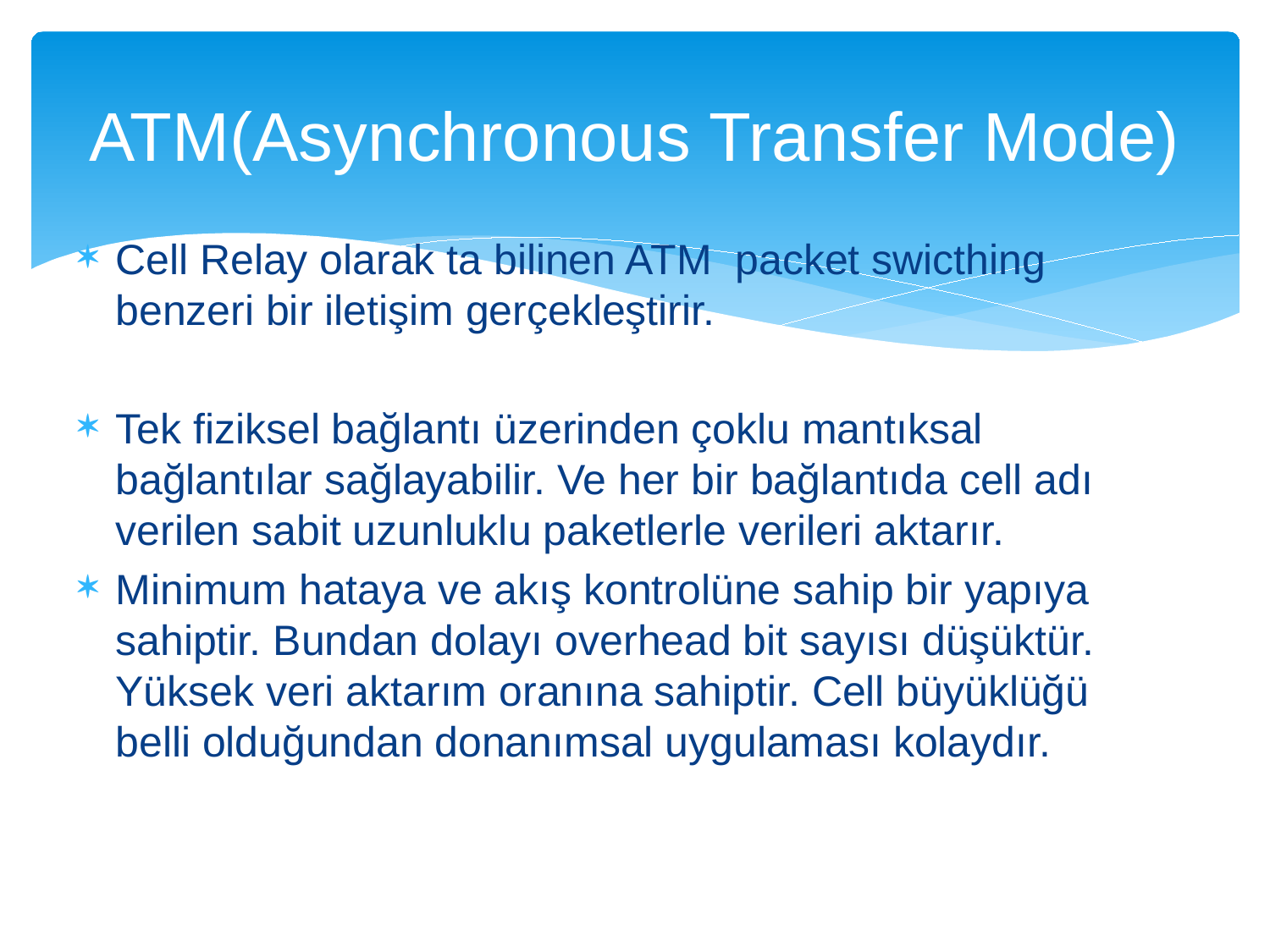

# ATM(Asynchronous Transfer Mode)
Cell Relay olarak ta bilinen ATM  packet swicthing benzeri bir iletişim gerçekleştirir.

Tek fiziksel bağlantı üzerinden çoklu mantıksal bağlantılar sağlayabilir. Ve her bir bağlantıda cell adı verilen sabit uzunluklu paketlerle verileri aktarır.
Minimum hataya ve akış kontrolüne sahip bir yapıya sahiptir. Bundan dolayı overhead bit sayısı düşüktür.  Yüksek veri aktarım oranına sahiptir. Cell büyüklüğü belli olduğundan donanımsal uygulaması kolaydır.